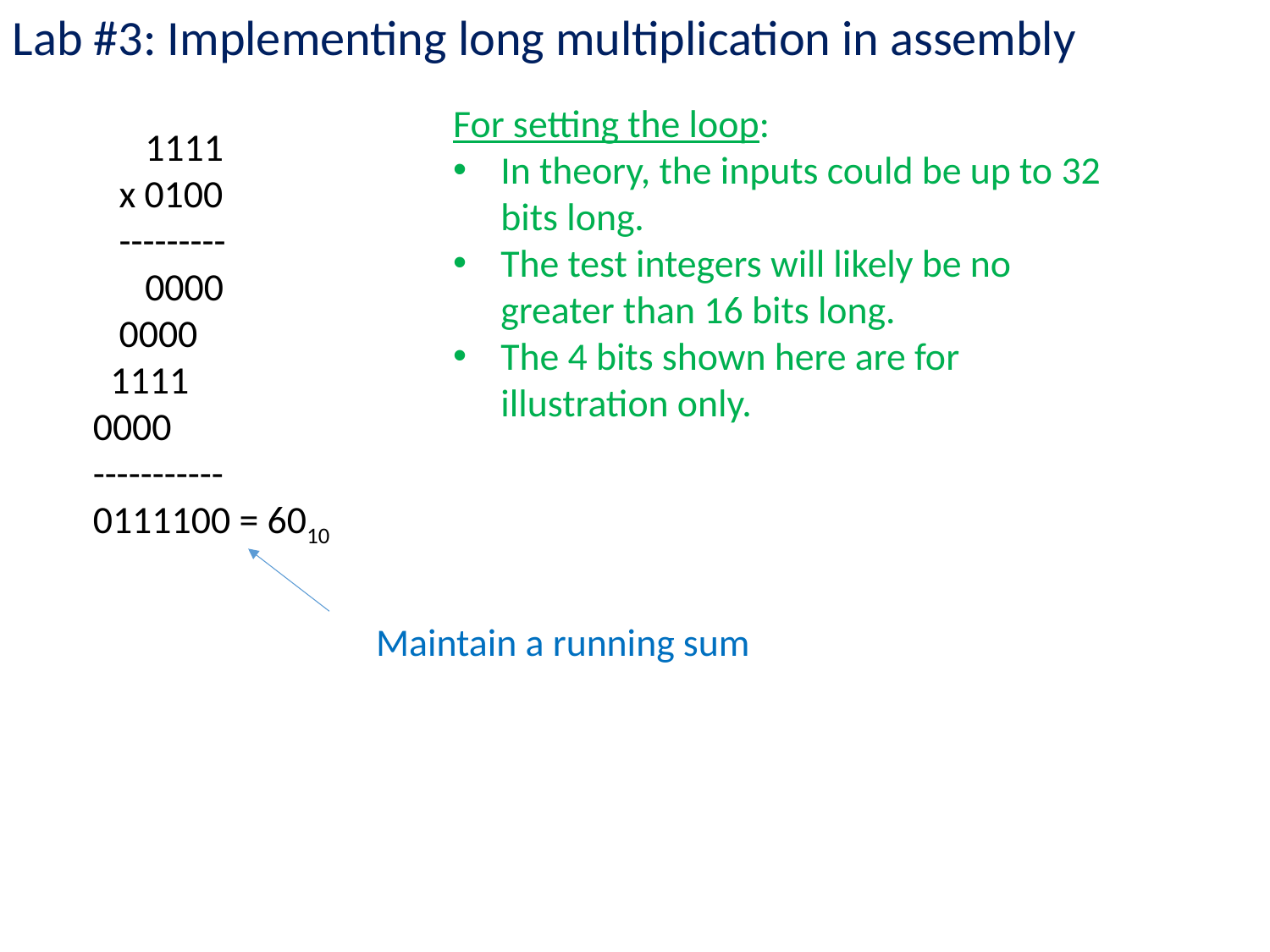

Lab #3: Implementing long multiplication in assembly
For setting the loop:
In theory, the inputs could be up to 32 bits long.
The test integers will likely be no greater than 16 bits long.
The 4 bits shown here are for illustration only.
      1111
   x 0100
   ---------
      0000
   0000
  1111
0000
-----------
0111100 = 6010
Maintain a running sum